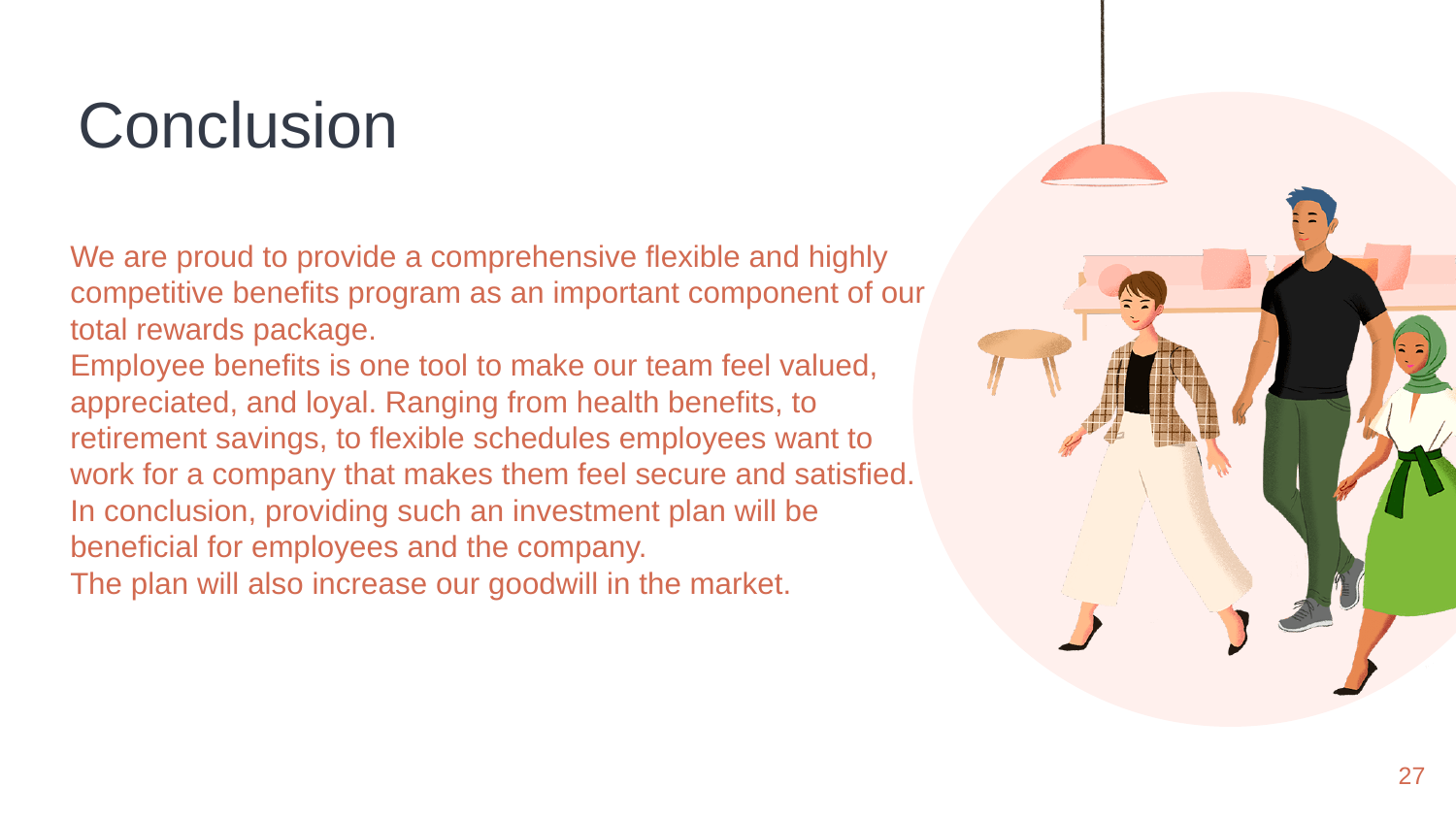

Conclusion
We are proud to provide a comprehensive flexible and highly competitive benefits program as an important component of our total rewards package.
Employee benefits is one tool to make our team feel valued, appreciated, and loyal. Ranging from health benefits, to retirement savings, to flexible schedules employees want to work for a company that makes them feel secure and satisfied.
In conclusion, providing such an investment plan will be beneficial for employees and the company.
The plan will also increase our goodwill in the market.

27